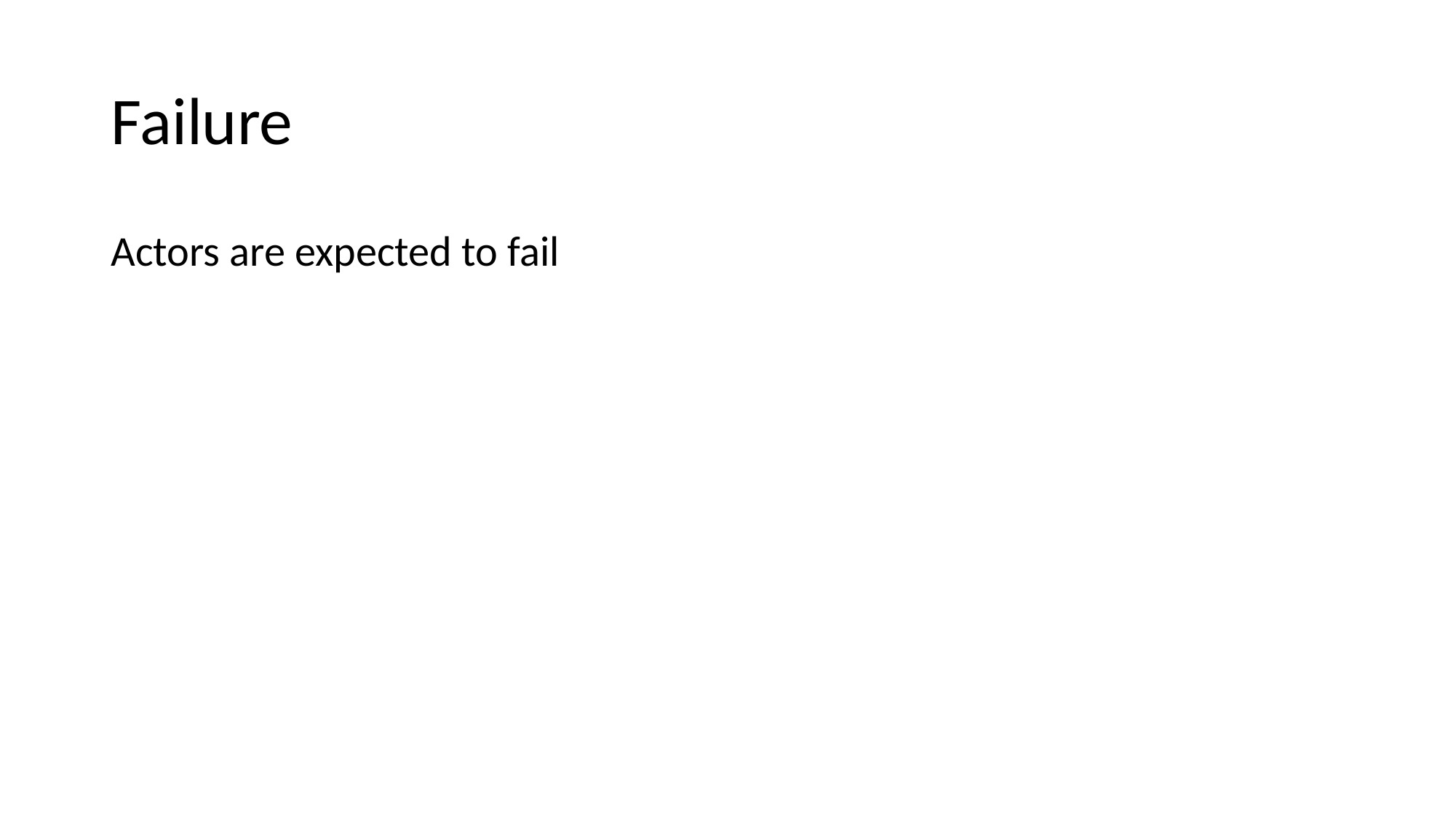

# Failure
Actors are expected to fail